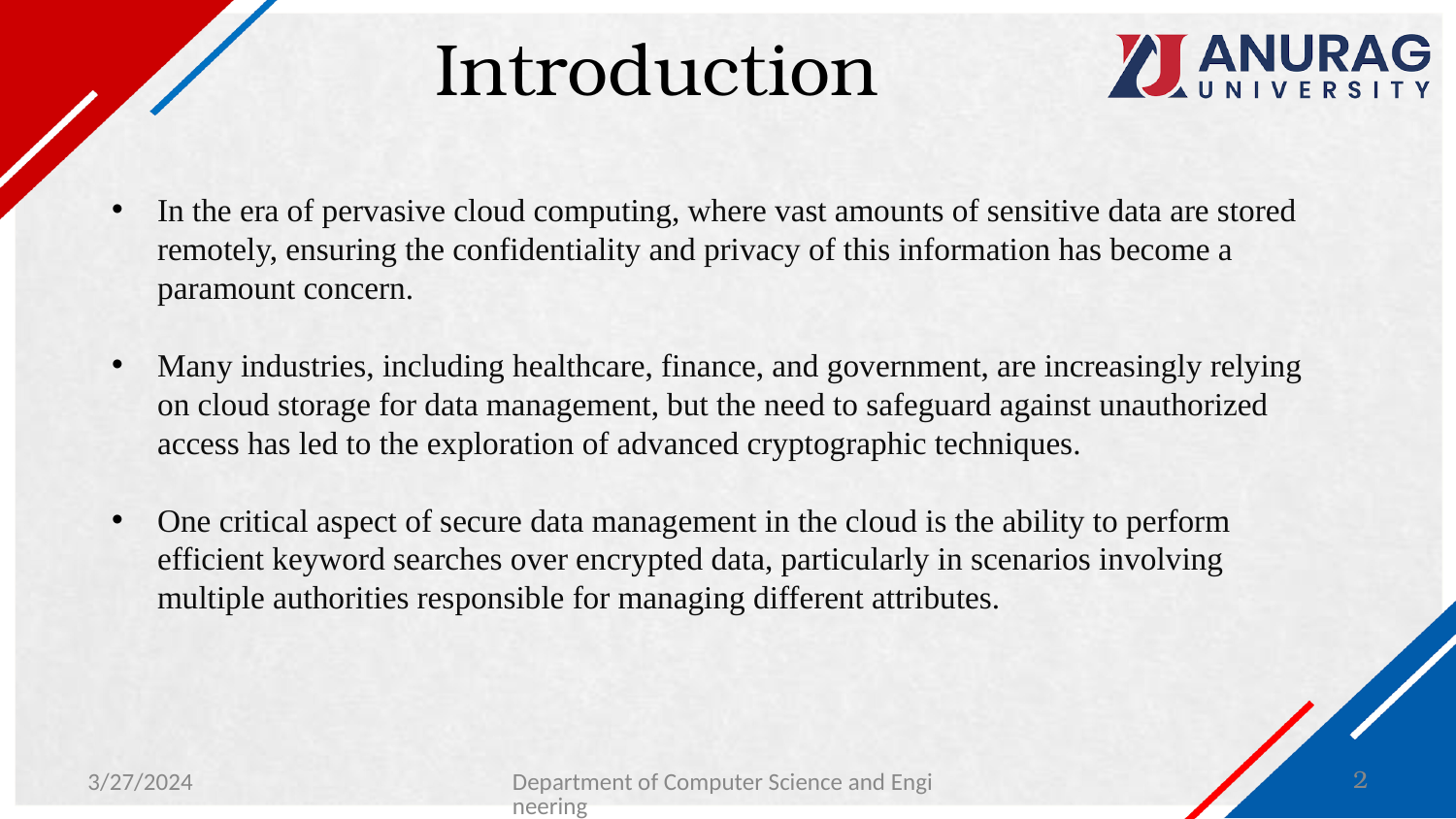

# Introduction
In the era of pervasive cloud computing, where vast amounts of sensitive data are stored remotely, ensuring the confidentiality and privacy of this information has become a paramount concern.

Many industries, including healthcare, finance, and government, are increasingly relying on cloud storage for data management, but the need to safeguard against unauthorized access has led to the exploration of advanced cryptographic techniques.

One critical aspect of secure data management in the cloud is the ability to perform efficient keyword searches over encrypted data, particularly in scenarios involving multiple authorities responsible for managing different attributes.

3/27/2024
Department of Computer Science and Engineering
2